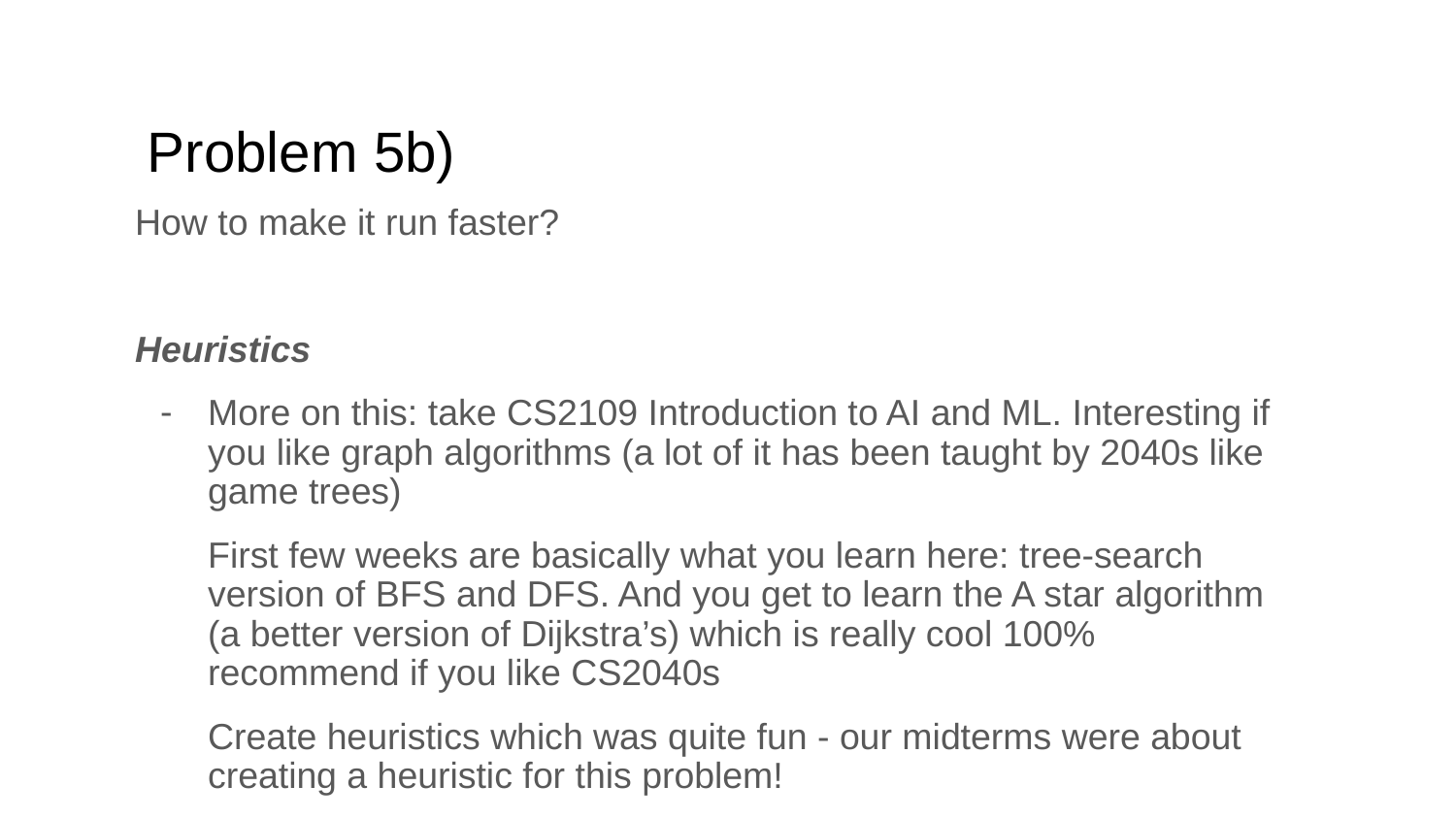

# Problem 5b)
How to make it run faster?

Heuristics
More on this: take CS2109 Introduction to AI and ML. Interesting if you like graph algorithms (a lot of it has been taught by 2040s like game trees)
First few weeks are basically what you learn here: tree-search version of BFS and DFS. And you get to learn the A star algorithm (a better version of Dijkstra’s) which is really cool 100% recommend if you like CS2040s
Create heuristics which was quite fun - our midterms were about creating a heuristic for this problem!